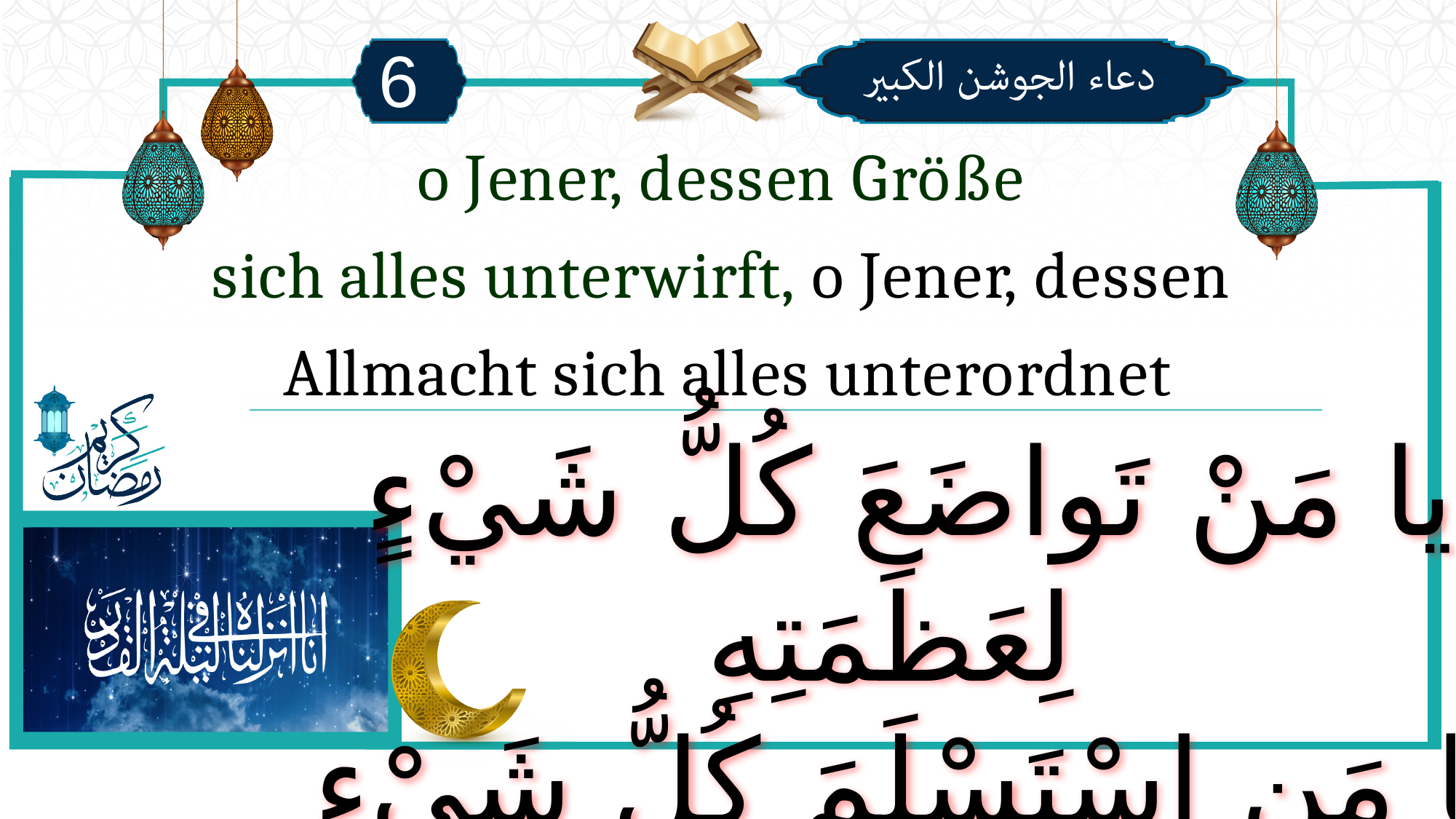

6
o Jener, dessen Größe
sich alles unterwirft, o Jener, dessen
Allmacht sich alles unterordnet
يا مَنْ تَواضَعَ كُلُّ شَيْءٍ لِعَظَمَتِهِ
يا مَنِ اسْتَسْلَمَ كُلُّ شَيْءٍ لِقُدْرَتِهِ